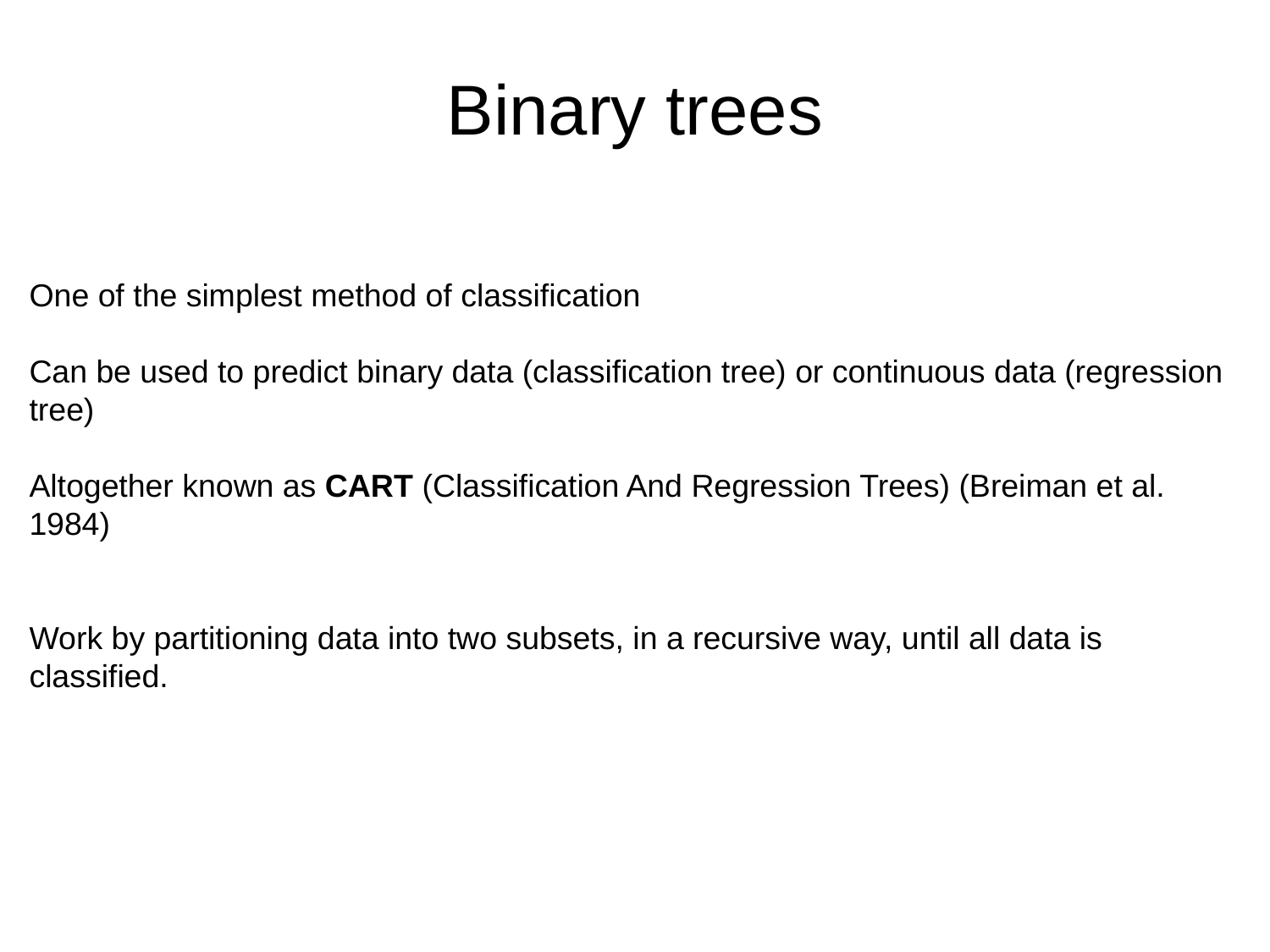

Binary trees
One of the simplest method of classification

Can be used to predict binary data (classification tree) or continuous data (regression tree)

Altogether known as CART (Classification And Regression Trees) (Breiman et al. 1984)

Work by partitioning data into two subsets, in a recursive way, until all data is classified.